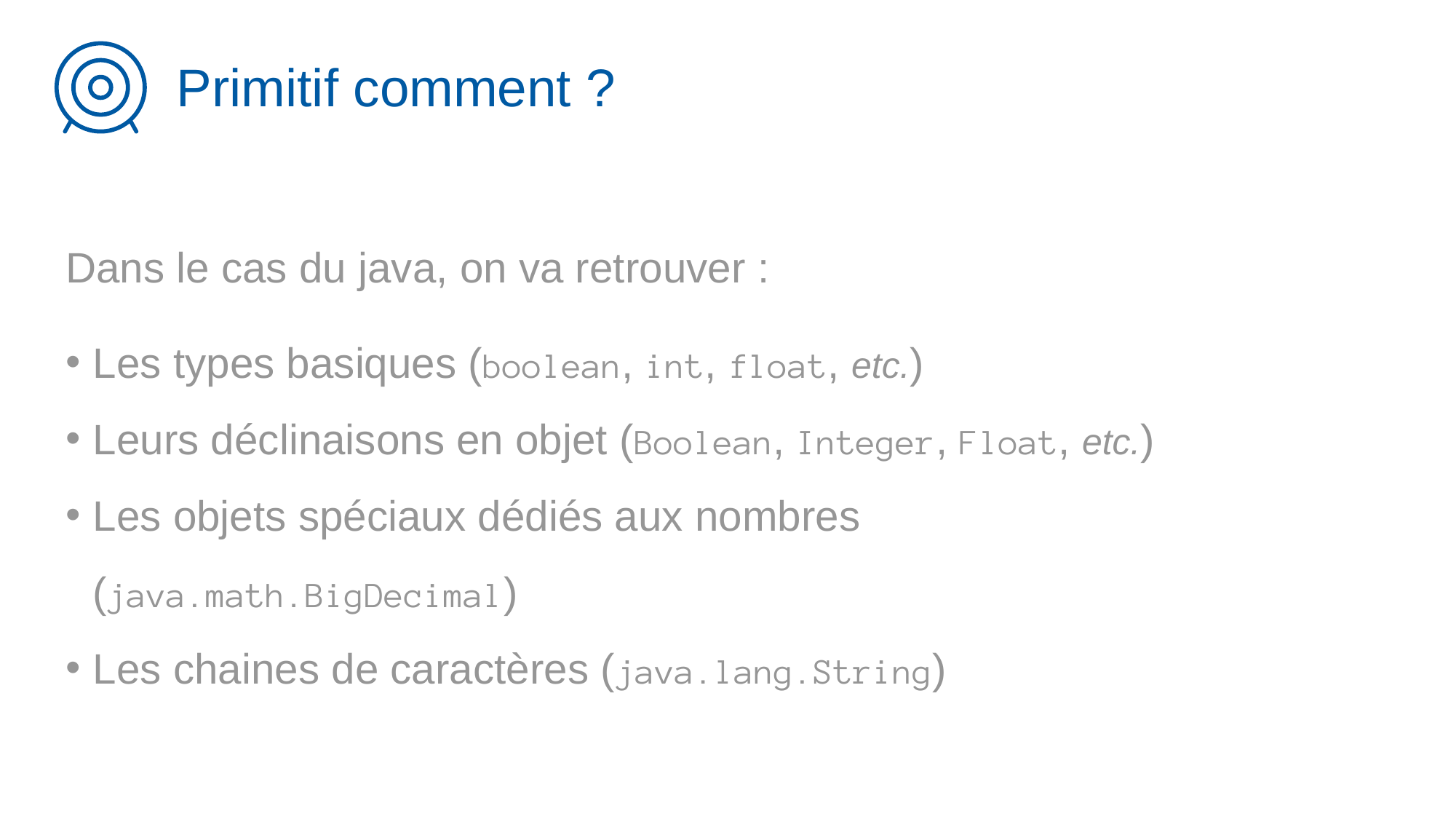

# Primitif comment ?
Dans le cas du java, on va retrouver :
Les types basiques (boolean, int, float, etc.)
Leurs déclinaisons en objet (Boolean, Integer, Float, etc.)
Les objets spéciaux dédiés aux nombres (java.math.BigDecimal)
Les chaines de caractères (java.lang.String)